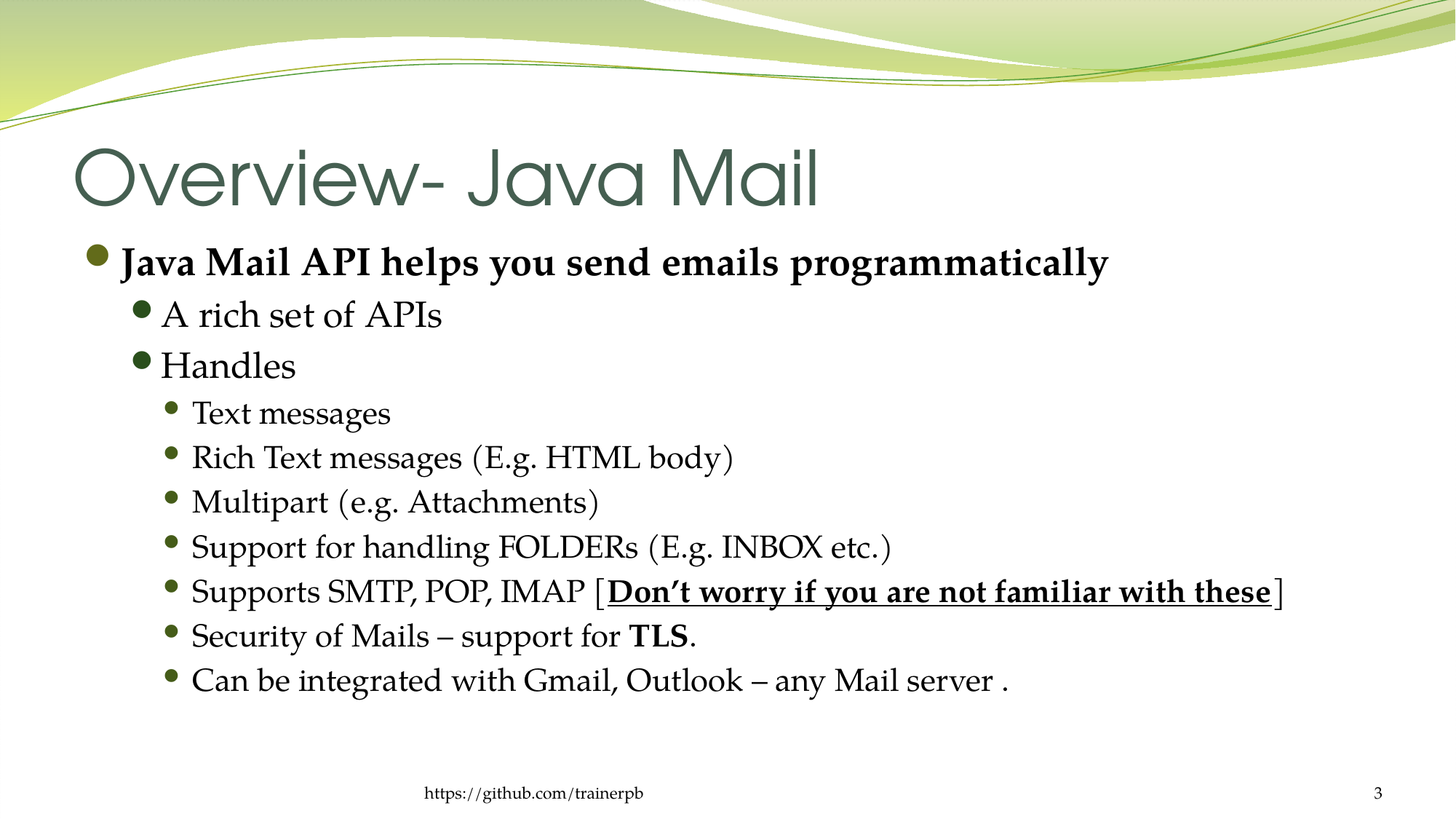

# Overview- Java Mail
Java Mail API helps you send emails programmatically
A rich set of APIs
Handles
Text messages
Rich Text messages (E.g. HTML body)
Multipart (e.g. Attachments)
Support for handling FOLDERs (E.g. INBOX etc.)
Supports SMTP, POP, IMAP [Don’t worry if you are not familiar with these]
Security of Mails – support for TLS.
Can be integrated with Gmail, Outlook – any Mail server .

https://github.com/trainerpb
3